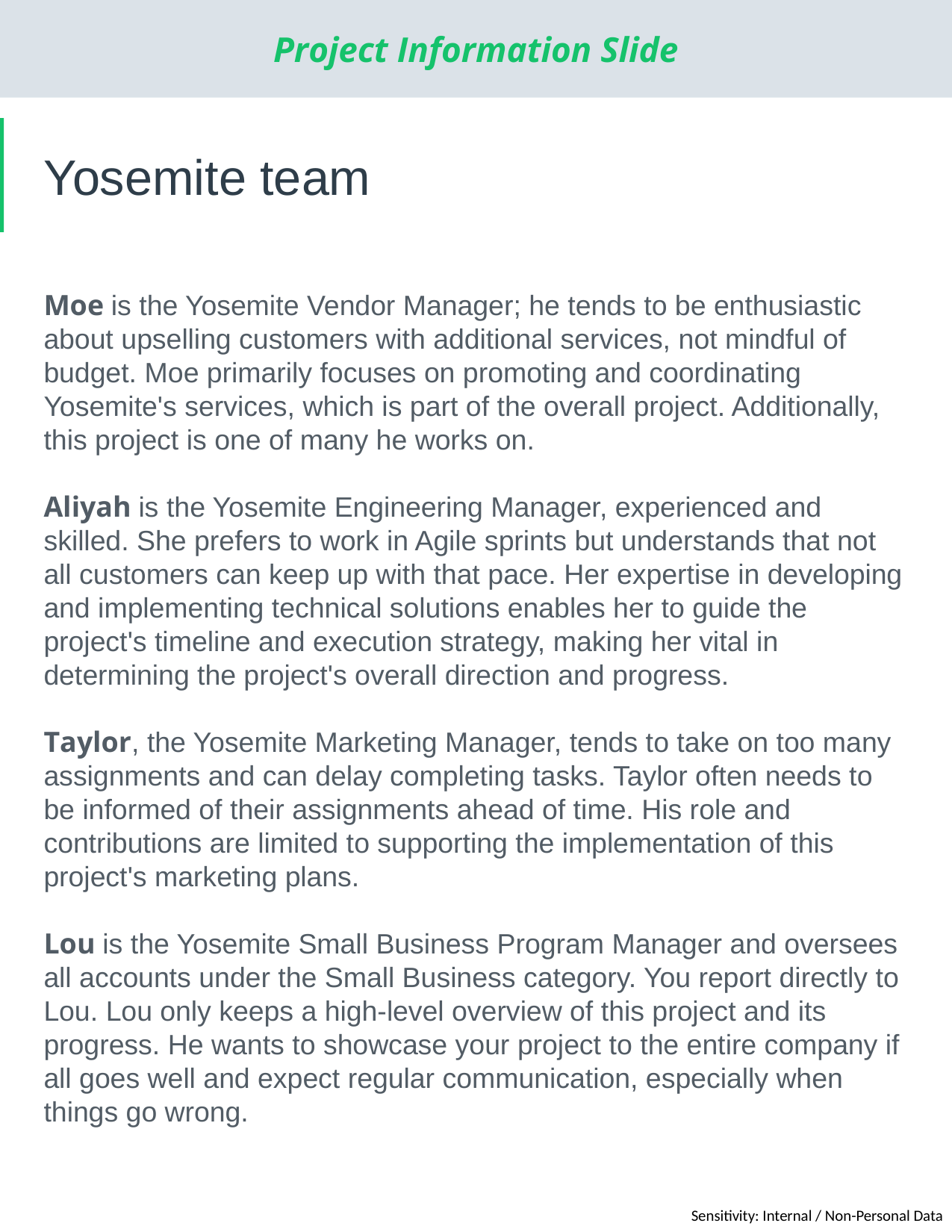

# Yosemite team
Moe is the Yosemite Vendor Manager; he tends to be enthusiastic about upselling customers with additional services, not mindful of budget. Moe primarily focuses on promoting and coordinating Yosemite's services, which is part of the overall project. Additionally, this project is one of many he works on.

Aliyah is the Yosemite Engineering Manager, experienced and skilled. She prefers to work in Agile sprints but understands that not all customers can keep up with that pace. Her expertise in developing and implementing technical solutions enables her to guide the project's timeline and execution strategy, making her vital in determining the project's overall direction and progress.

Taylor, the Yosemite Marketing Manager, tends to take on too many assignments and can delay completing tasks. Taylor often needs to be informed of their assignments ahead of time. His role and contributions are limited to supporting the implementation of this project's marketing plans.

Lou is the Yosemite Small Business Program Manager and oversees all accounts under the Small Business category. You report directly to Lou. Lou only keeps a high-level overview of this project and its progress. He wants to showcase your project to the entire company if all goes well and expect regular communication, especially when things go wrong.